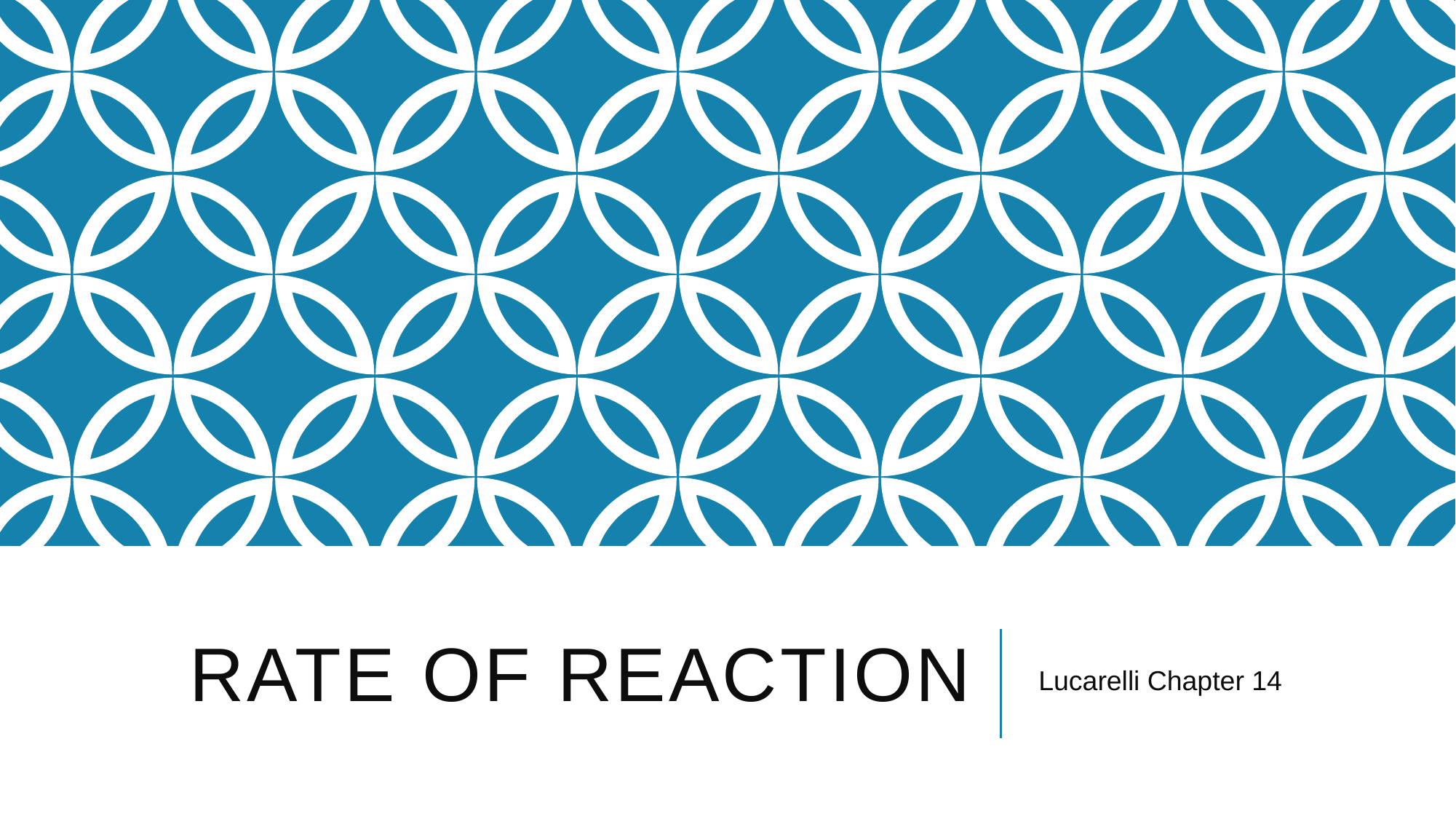

# Rate of Reaction
Lucarelli Chapter 14